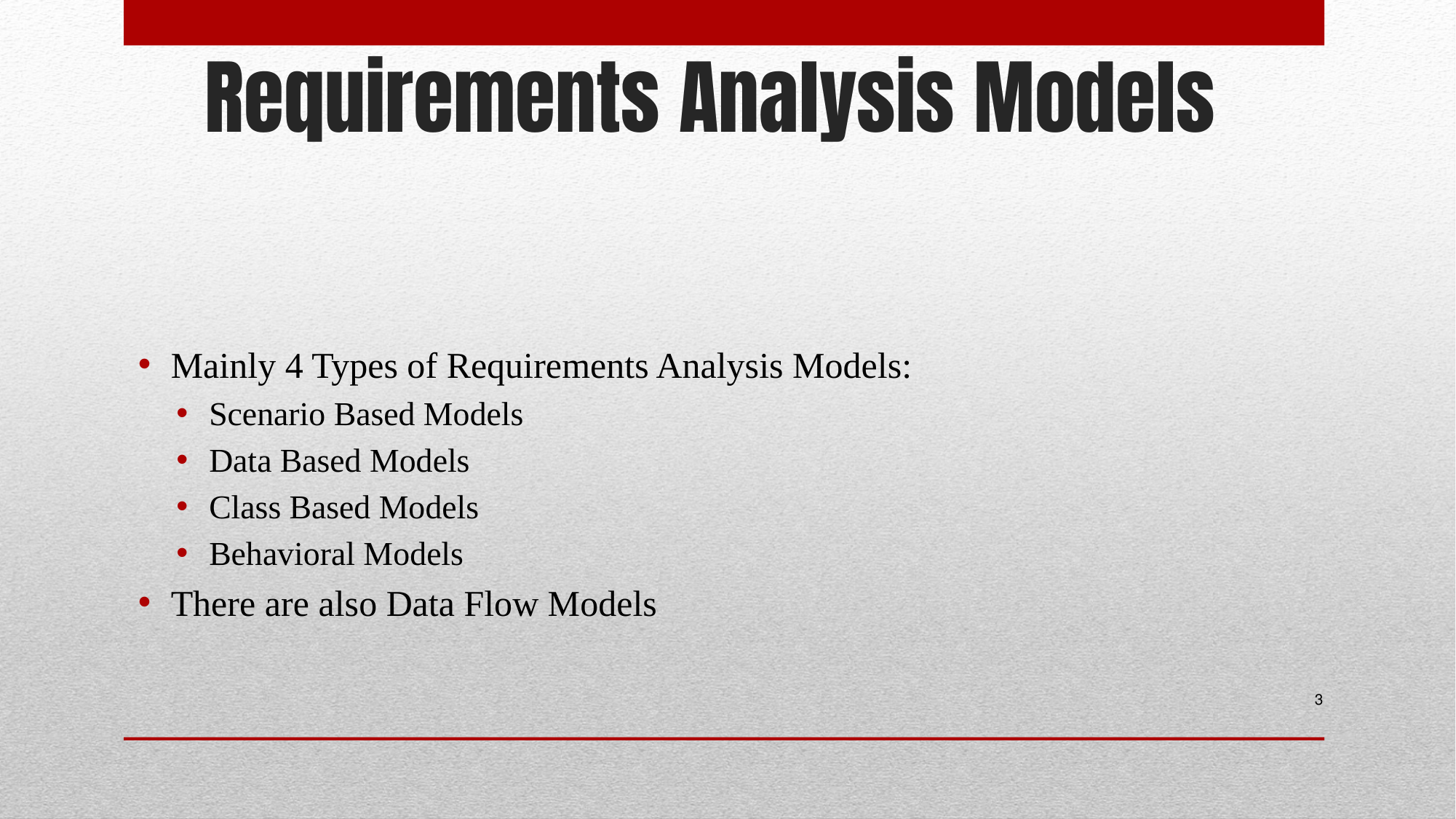

# Requirements Analysis Models
Mainly 4 Types of Requirements Analysis Models:
Scenario Based Models
Data Based Models
Class Based Models
Behavioral Models
There are also Data Flow Models

3